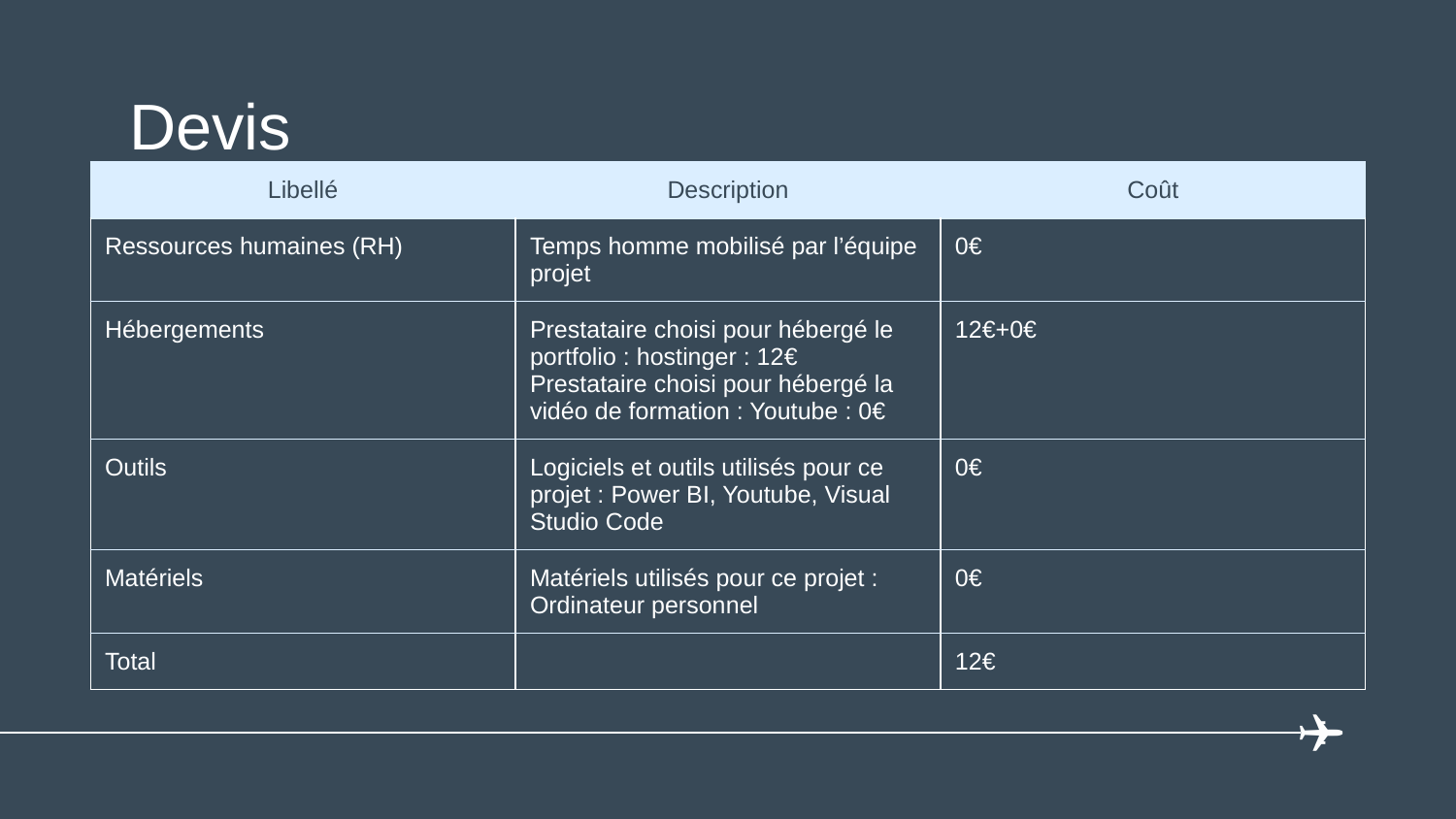

# Devis
| Libellé | Description | Coût |
| --- | --- | --- |
| Ressources humaines (RH) | Temps homme mobilisé par l’équipe projet | 0€ |
| Hébergements | Prestataire choisi pour hébergé le portfolio : hostinger : 12€ Prestataire choisi pour hébergé la vidéo de formation : Youtube : 0€ | 12€+0€ |
| Outils | Logiciels et outils utilisés pour ce projet : Power BI, Youtube, Visual Studio Code | 0€ |
| Matériels | Matériels utilisés pour ce projet : Ordinateur personnel | 0€ |
| Total |  | 12€ |